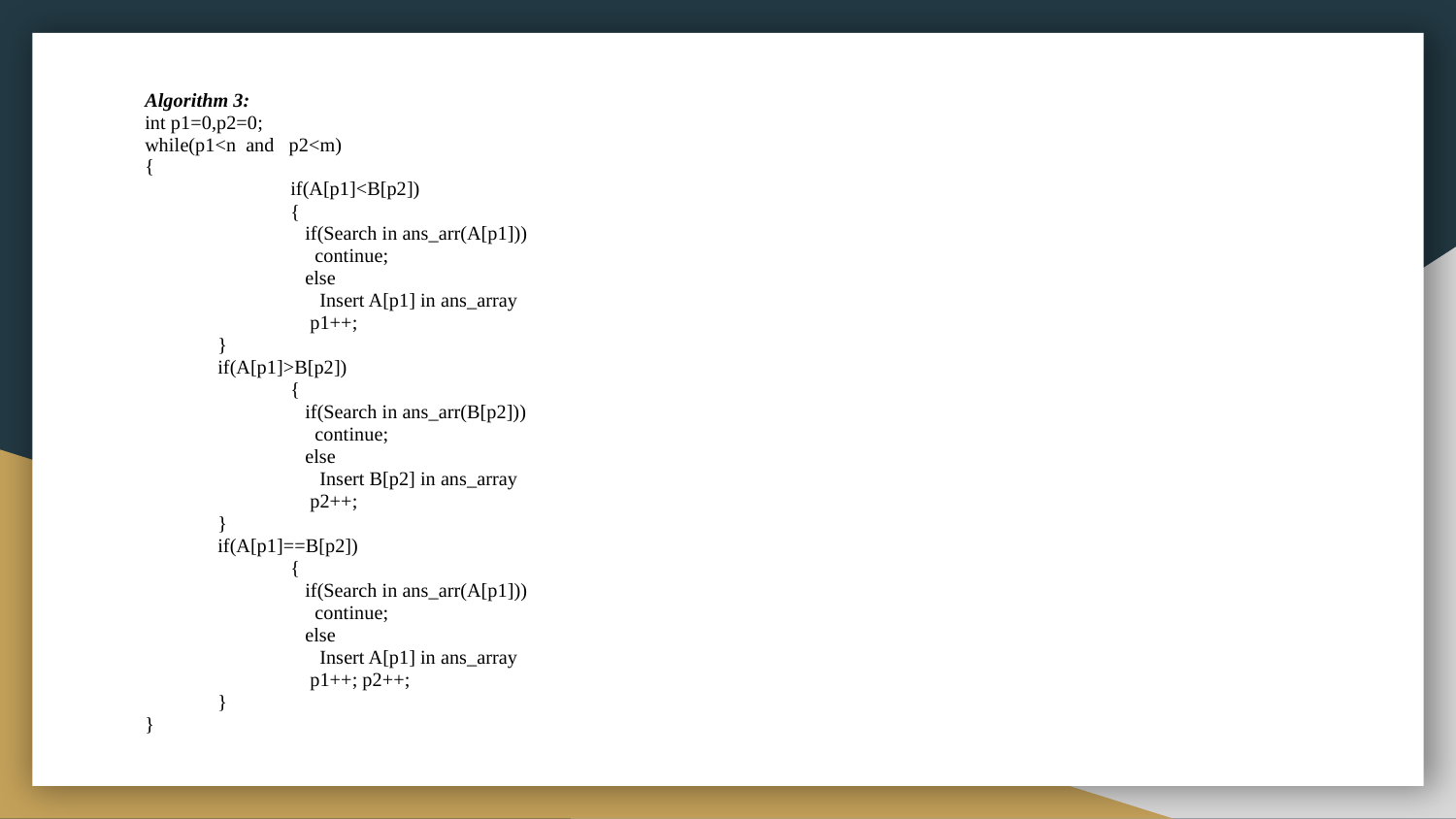

Algorithm 3:
int p1=0,p2=0;
while(p1<n  and   p2<m)
{
	if(A[p1]<B[p2])
	{
	   if(Search in ans_arr(A[p1]))
	     continue;
	   else
	      Insert A[p1] in ans_array
	    p1++;
}
if(A[p1]>B[p2])
	{
	   if(Search in ans_arr(B[p2]))
	     continue;
	   else
	      Insert B[p2] in ans_array
	    p2++;
}
if(A[p1]==B[p2])
	{
	   if(Search in ans_arr(A[p1]))
	     continue;
	   else
	      Insert A[p1] in ans_array
	    p1++; p2++;
}
}